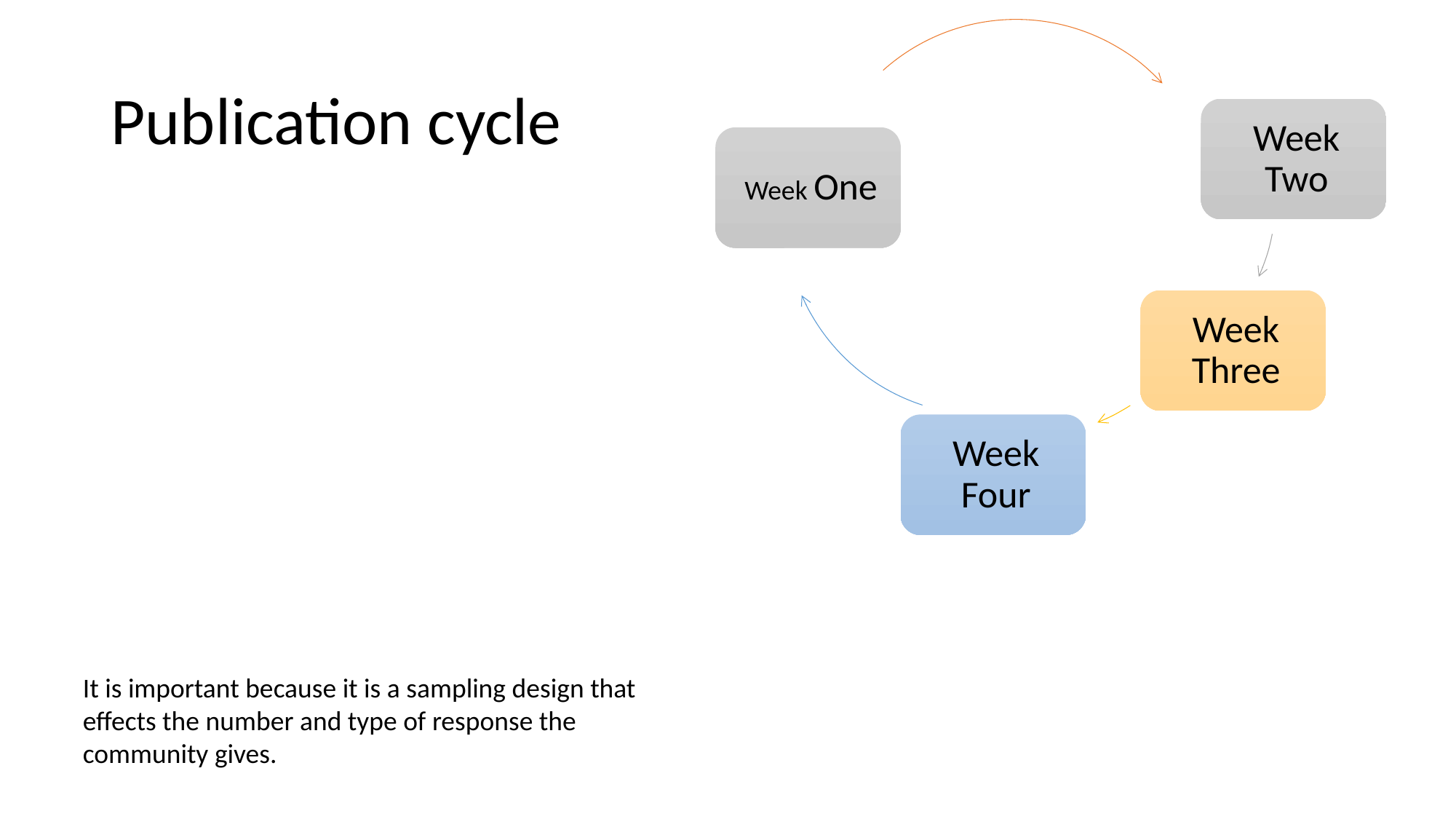

# Publication cycle
Week One
Week Two
Week Three
Week Four
It is important because it is a sampling design that effects the number and type of response the community gives.